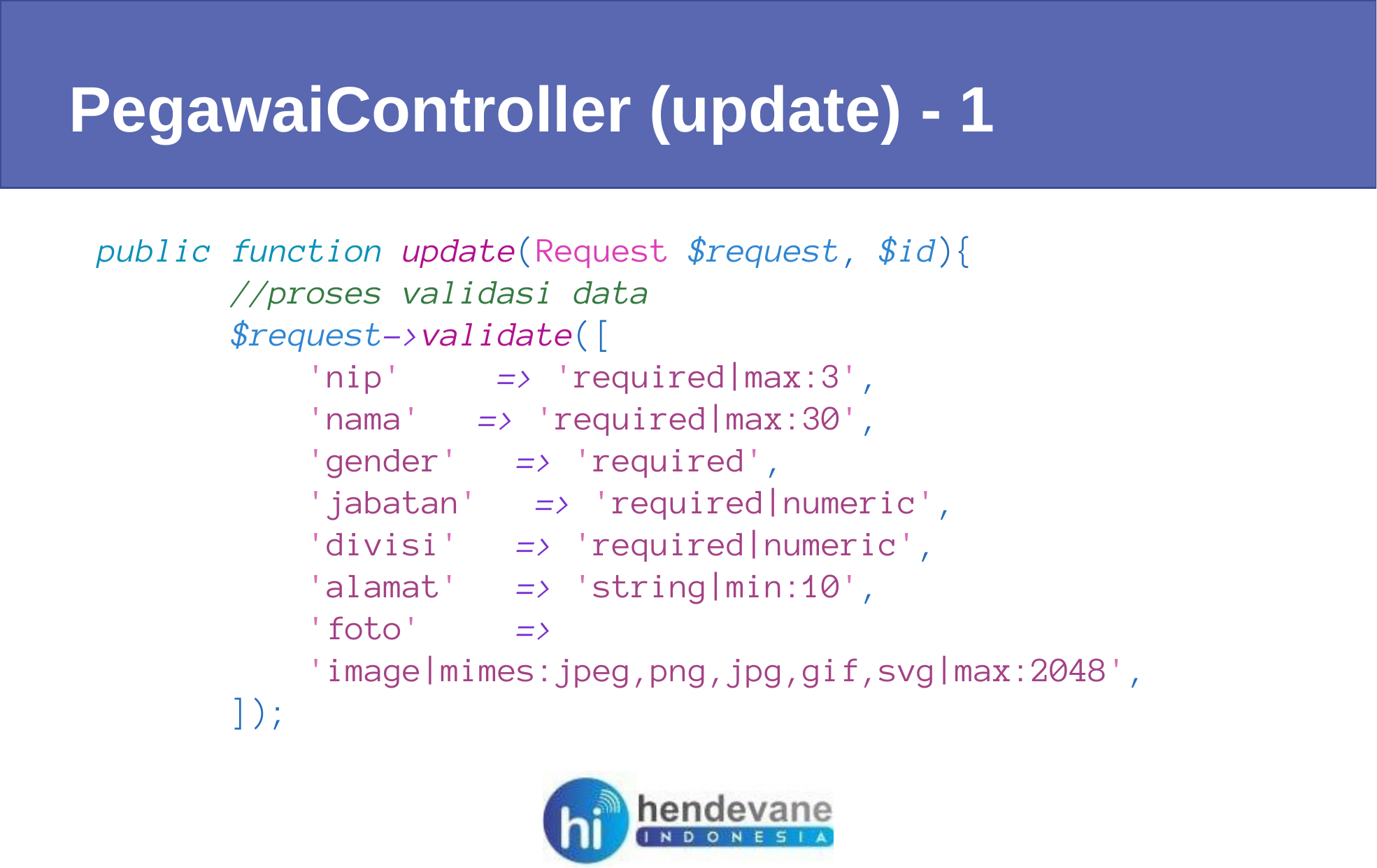

PegawaiController (update) - 1
 public function update(Request $request, $id){
        //proses validasi data
        $request->validate([
            'nip'     => 'required|max:3',
            'nama'   => 'required|max:30',
            'gender'   => 'required',
            'jabatan'   => 'required|numeric',
            'divisi'   => 'required|numeric',
            'alamat'   => 'string|min:10',
            'foto'     =>
		 'image|mimes:jpeg,png,jpg,gif,svg|max:2048',
        ]);